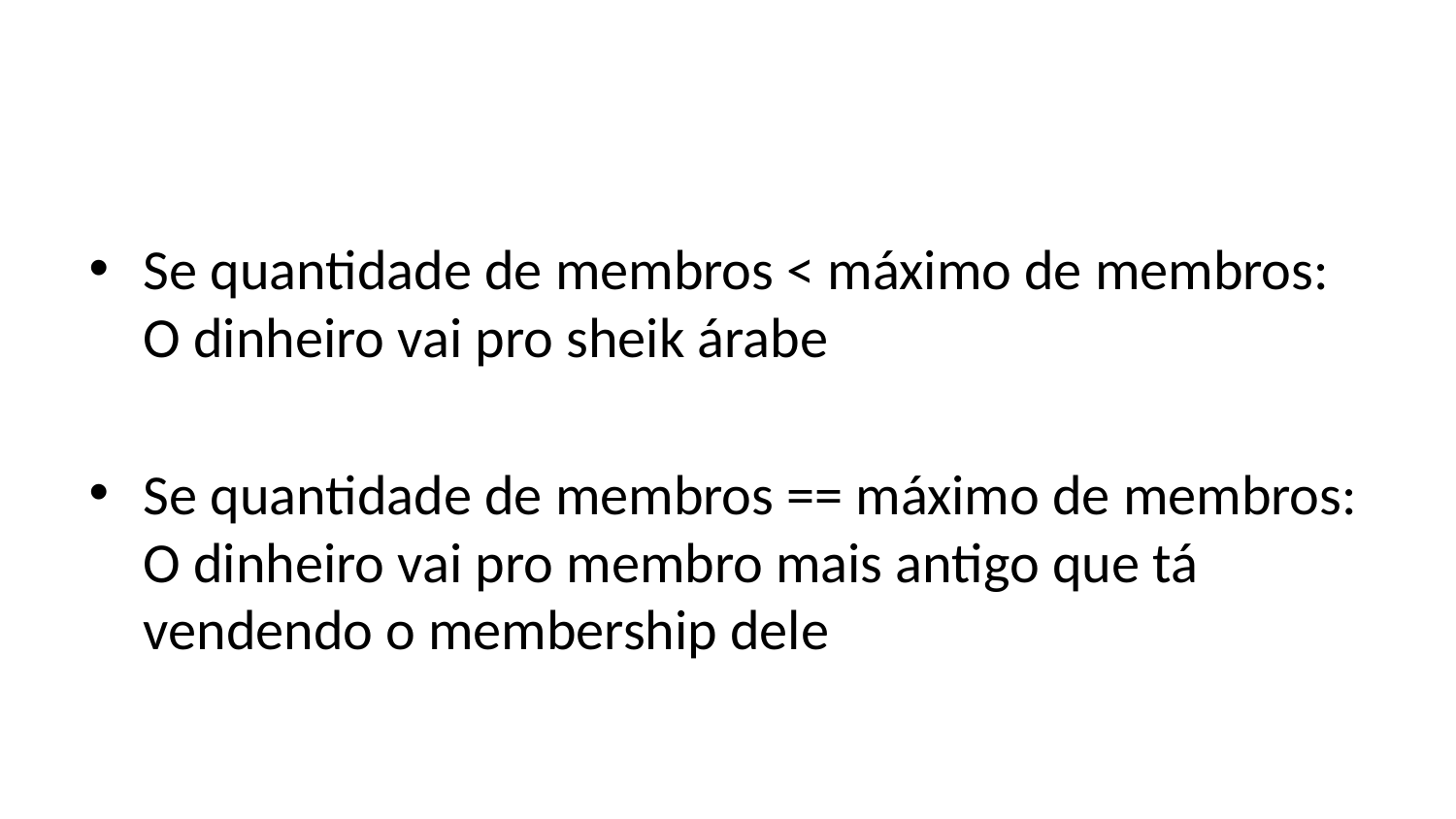

Se quantidade de membros < máximo de membros:
O dinheiro vai pro sheik árabe
Se quantidade de membros == máximo de membros:
O dinheiro vai pro membro mais antigo que tá vendendo o membership dele